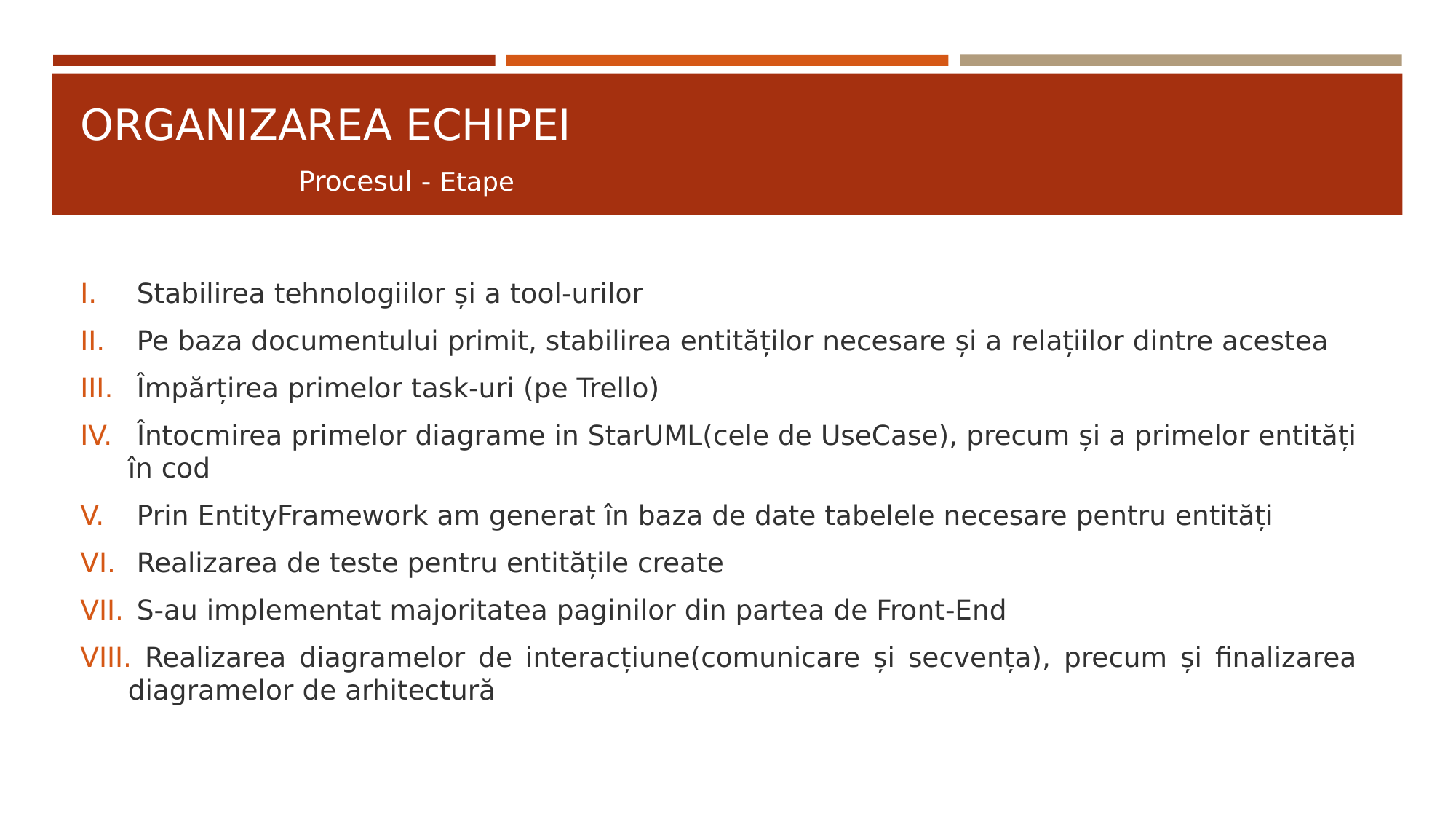

# ORGANIZAREA ECHIPEI Procesul - Etape
 Stabilirea tehnologiilor și a tool-urilor
 Pe baza documentului primit, stabilirea entităților necesare și a relațiilor dintre acestea
 Împărțirea primelor task-uri (pe Trello)
 Întocmirea primelor diagrame in StarUML(cele de UseCase), precum și a primelor entități în cod
 Prin EntityFramework am generat în baza de date tabelele necesare pentru entități
 Realizarea de teste pentru entitățile create
 S-au implementat majoritatea paginilor din partea de Front-End
 Realizarea diagramelor de interacțiune(comunicare și secvența), precum și finalizarea diagramelor de arhitectură